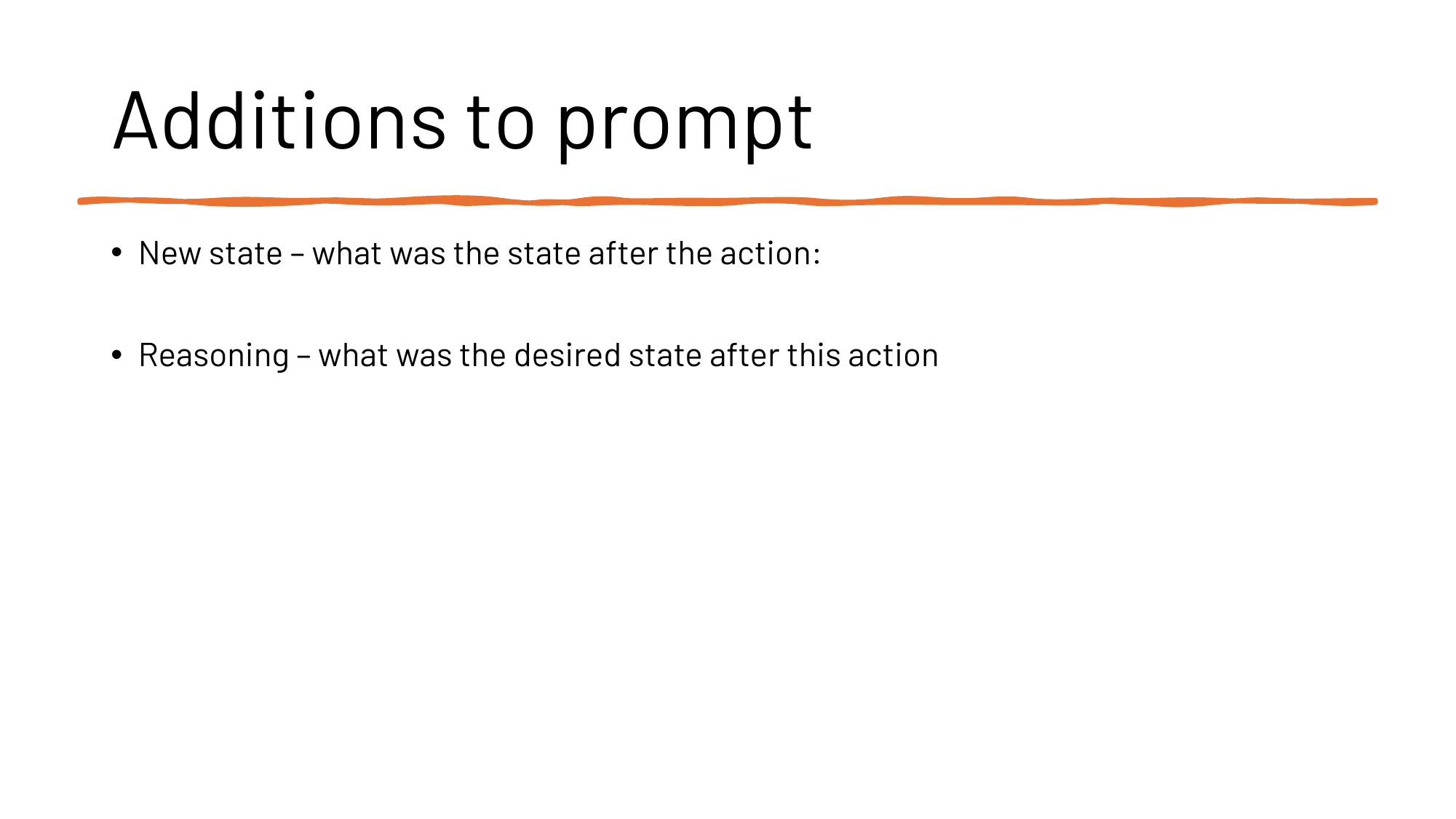

Additions to prompt

New state – what was the state after the action:

Reasoning – what was the desired state after this action